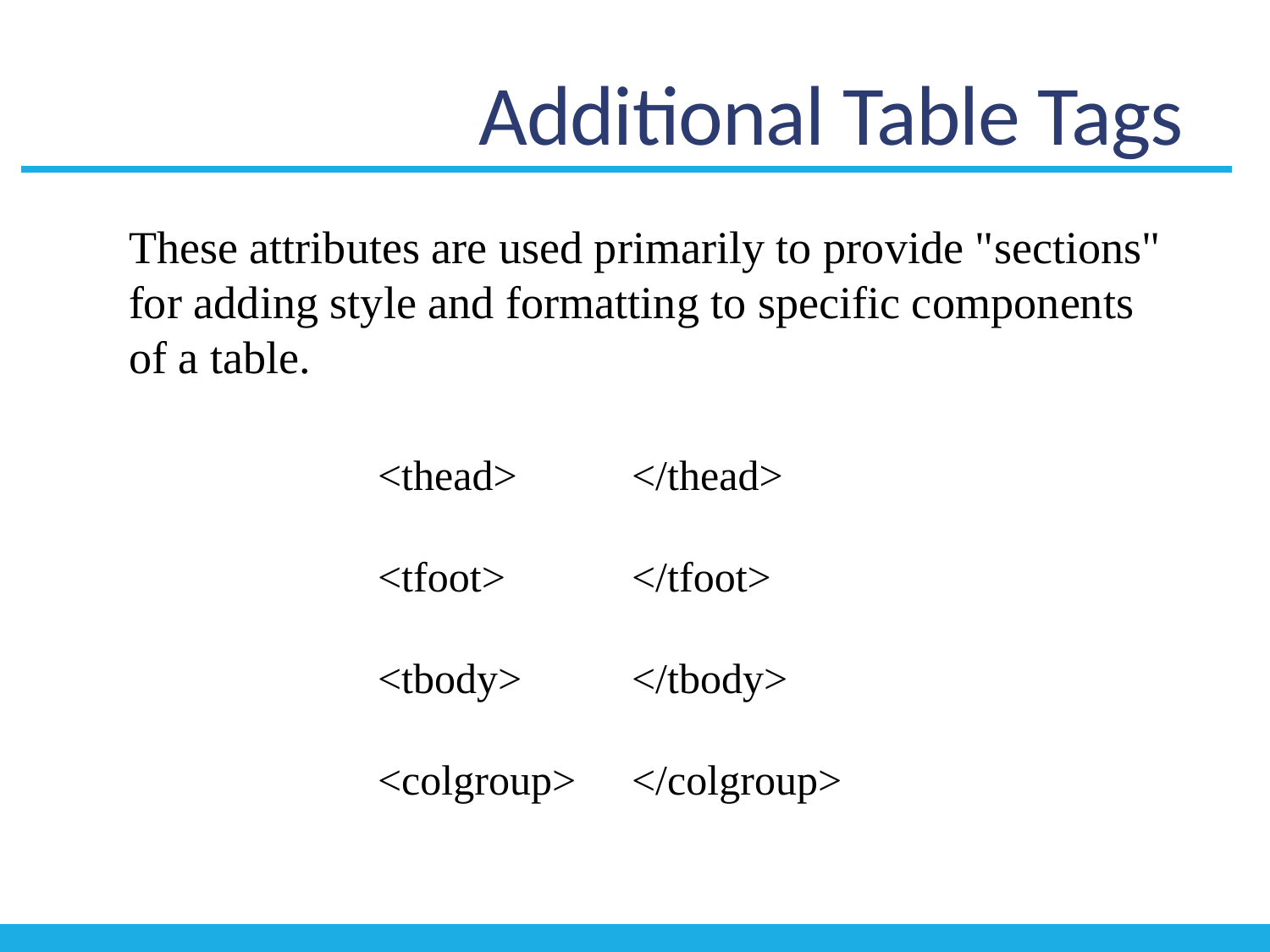

# Additional Table Tags
These attributes are used primarily to provide "sections" for adding style and formatting to specific components of a table.

<thead>	</thead>

<tfoot>	</tfoot>

<tbody>	</tbody>

<colgroup>	</colgroup>